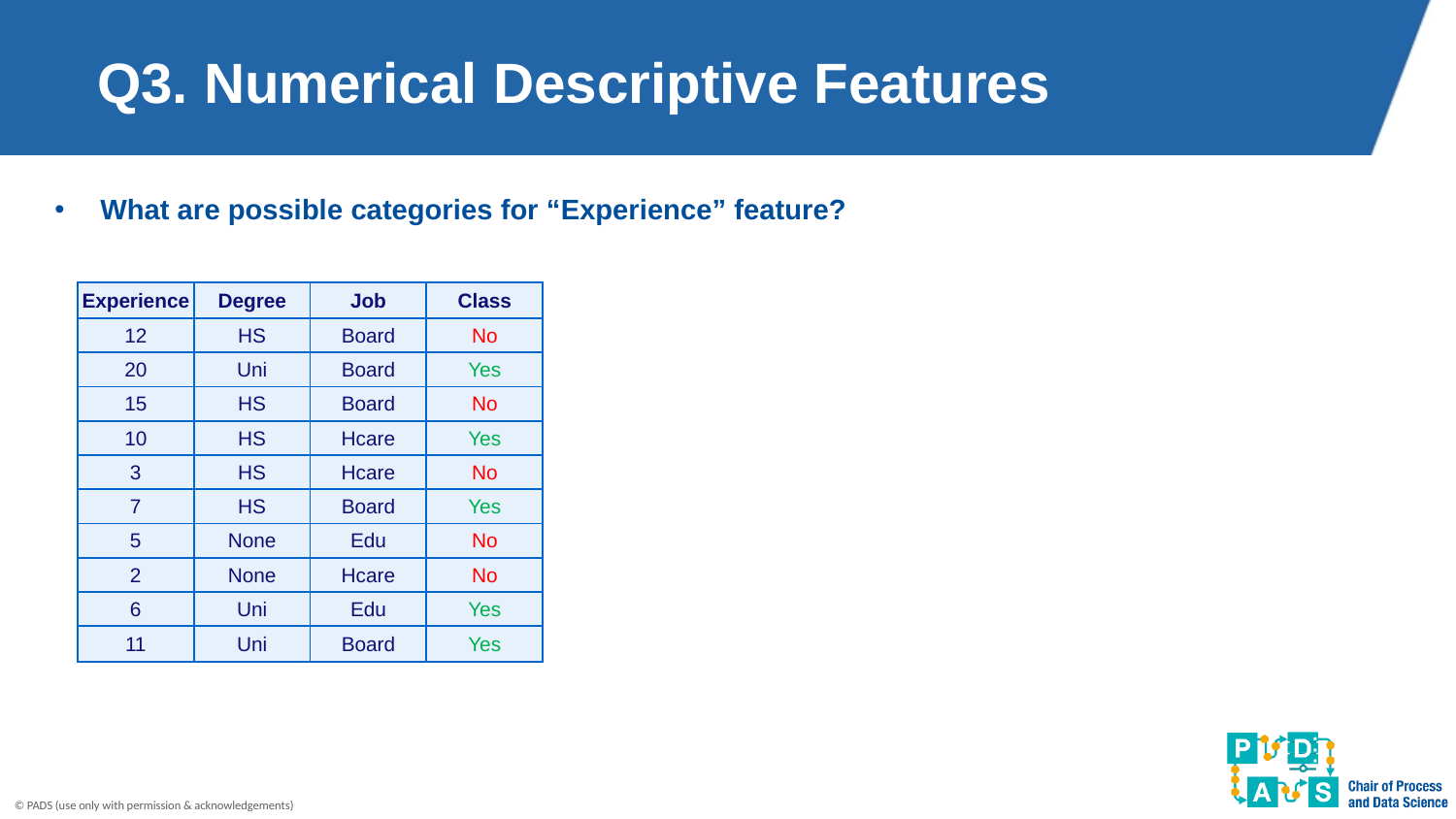

# Q3. Numerical Descriptive Features
What are possible categories for “Experience” feature?
| Experience | Degree | Job | Class |
| --- | --- | --- | --- |
| 12 | HS | Board | No |
| 20 | Uni | Board | Yes |
| 15 | HS | Board | No |
| 10 | HS | Hcare | Yes |
| 3 | HS | Hcare | No |
| 7 | HS | Board | Yes |
| 5 | None | Edu | No |
| 2 | None | Hcare | No |
| 6 | Uni | Edu | Yes |
| 11 | Uni | Board | Yes |